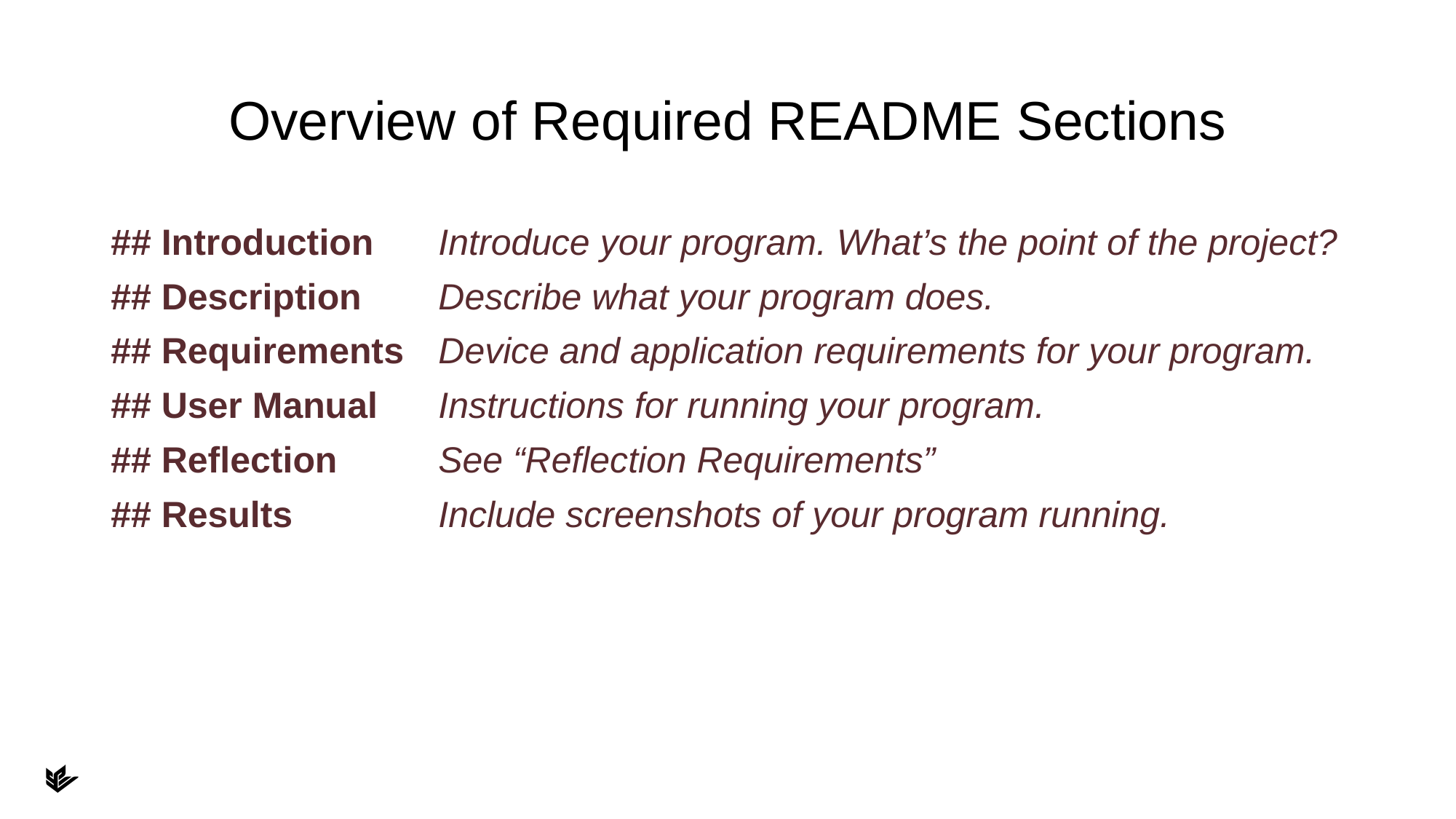

# Overview of Required README Sections
## Introduction	Introduce your program. What’s the point of the project?
## Description	Describe what your program does.
## Requirements	Device and application requirements for your program.
## User Manual	Instructions for running your program.
## Reflection	See “Reflection Requirements”
## Results		Include screenshots of your program running.